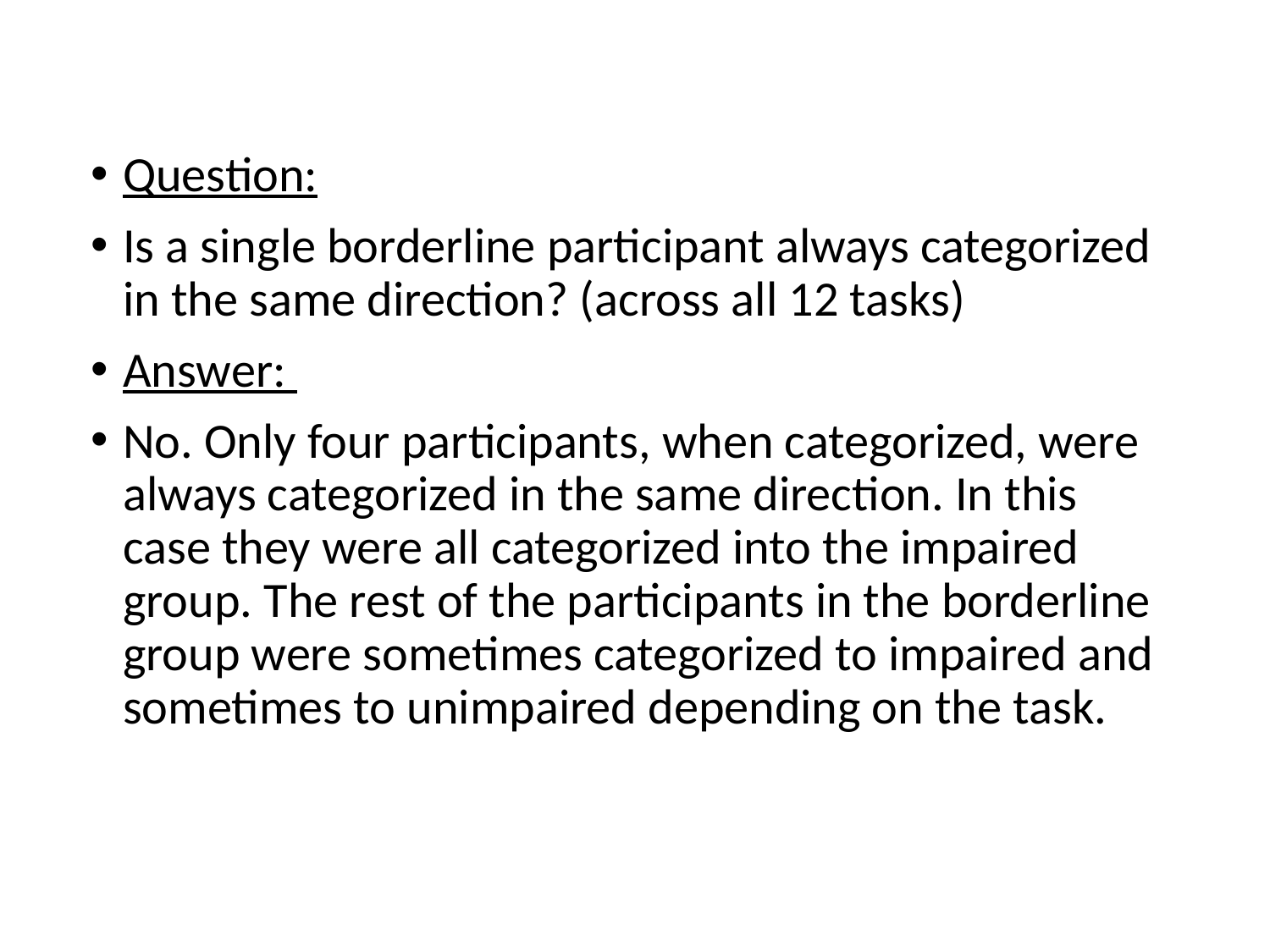

Question:
Is a single borderline participant always categorized in the same direction? (across all 12 tasks)
Answer:
No. Only four participants, when categorized, were always categorized in the same direction. In this case they were all categorized into the impaired group. The rest of the participants in the borderline group were sometimes categorized to impaired and sometimes to unimpaired depending on the task.